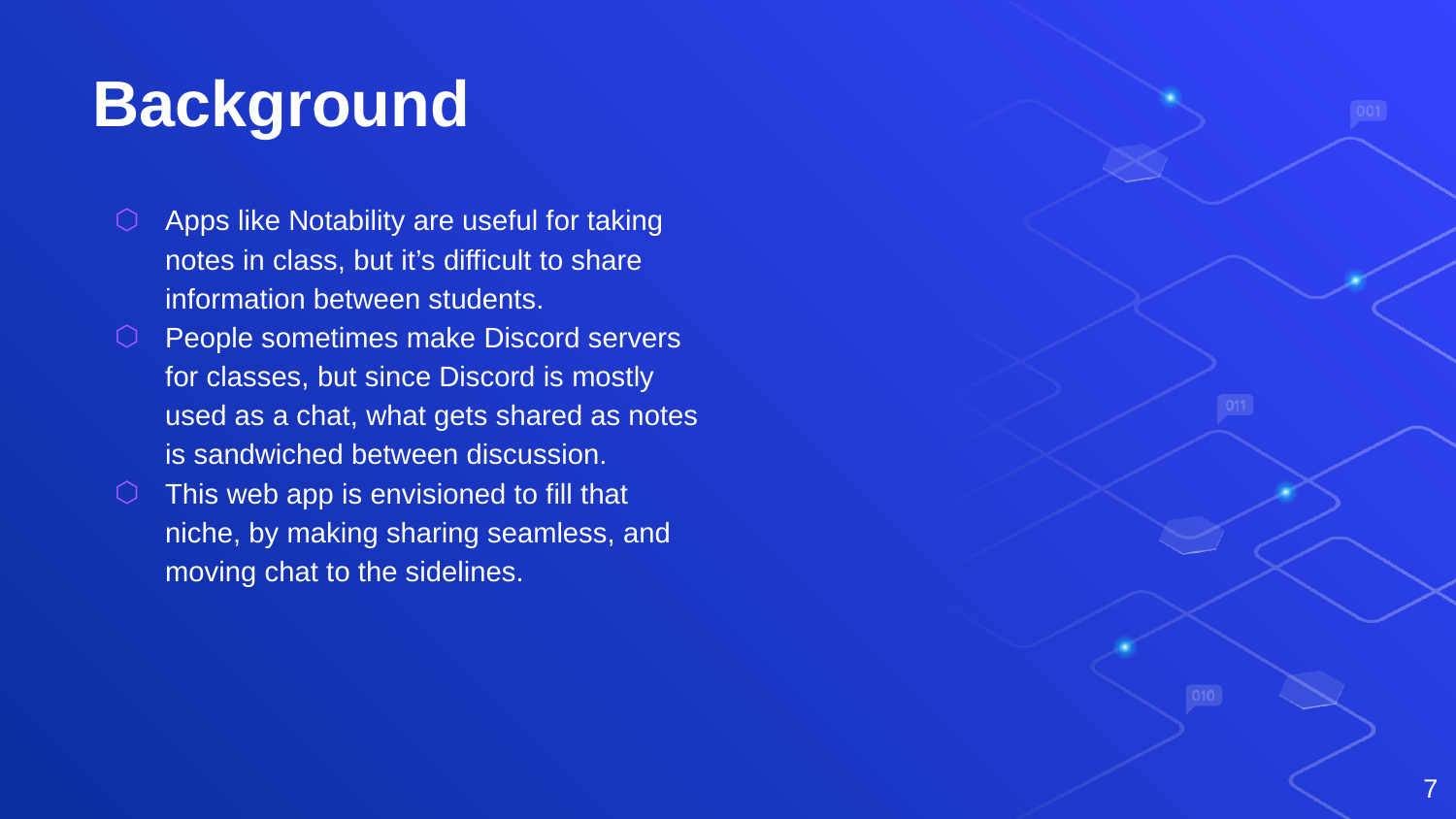

# Background
Apps like Notability are useful for taking notes in class, but it’s difficult to share information between students.
People sometimes make Discord servers for classes, but since Discord is mostly used as a chat, what gets shared as notes is sandwiched between discussion.
This web app is envisioned to fill that niche, by making sharing seamless, and moving chat to the sidelines.
7